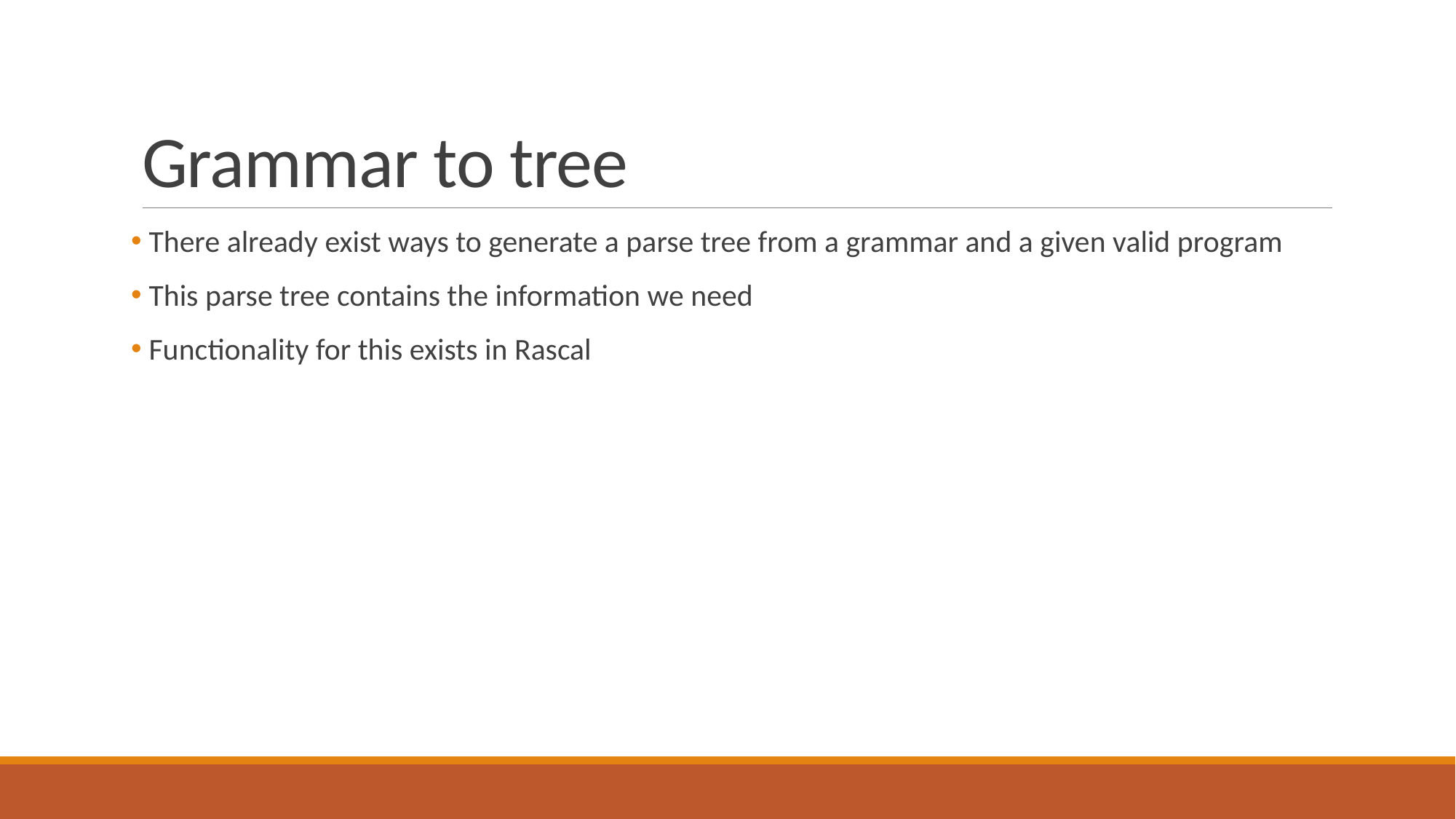

# Grammar to tree
 There already exist ways to generate a parse tree from a grammar and a given valid program
 This parse tree contains the information we need
 Functionality for this exists in Rascal